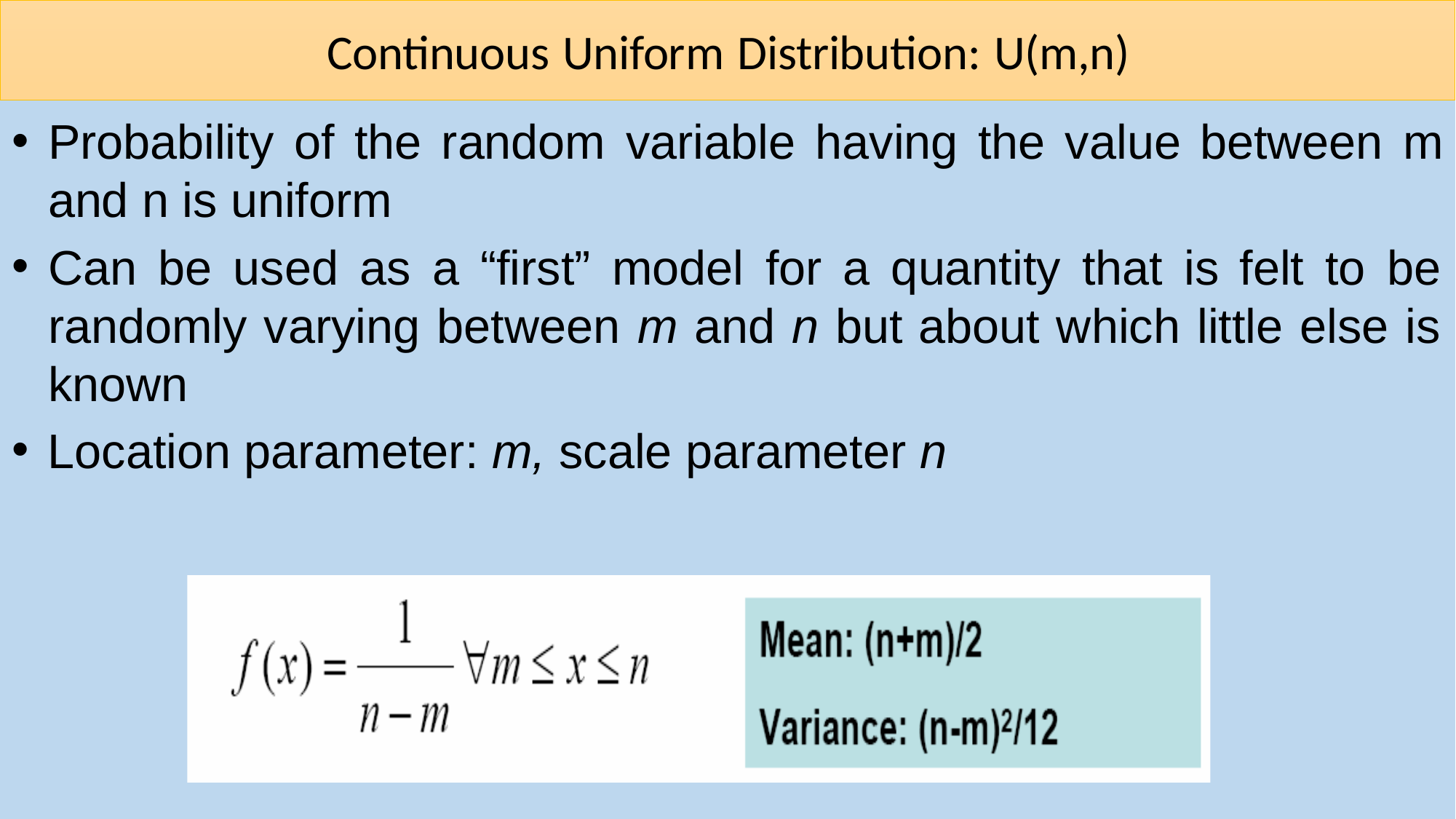

# Continuous Uniform Distribution: U(m,n)
Probability of the random variable having the value between m and n is uniform
Can be used as a “first” model for a quantity that is felt to be randomly varying between m and n but about which little else is known
Location parameter: m, scale parameter n